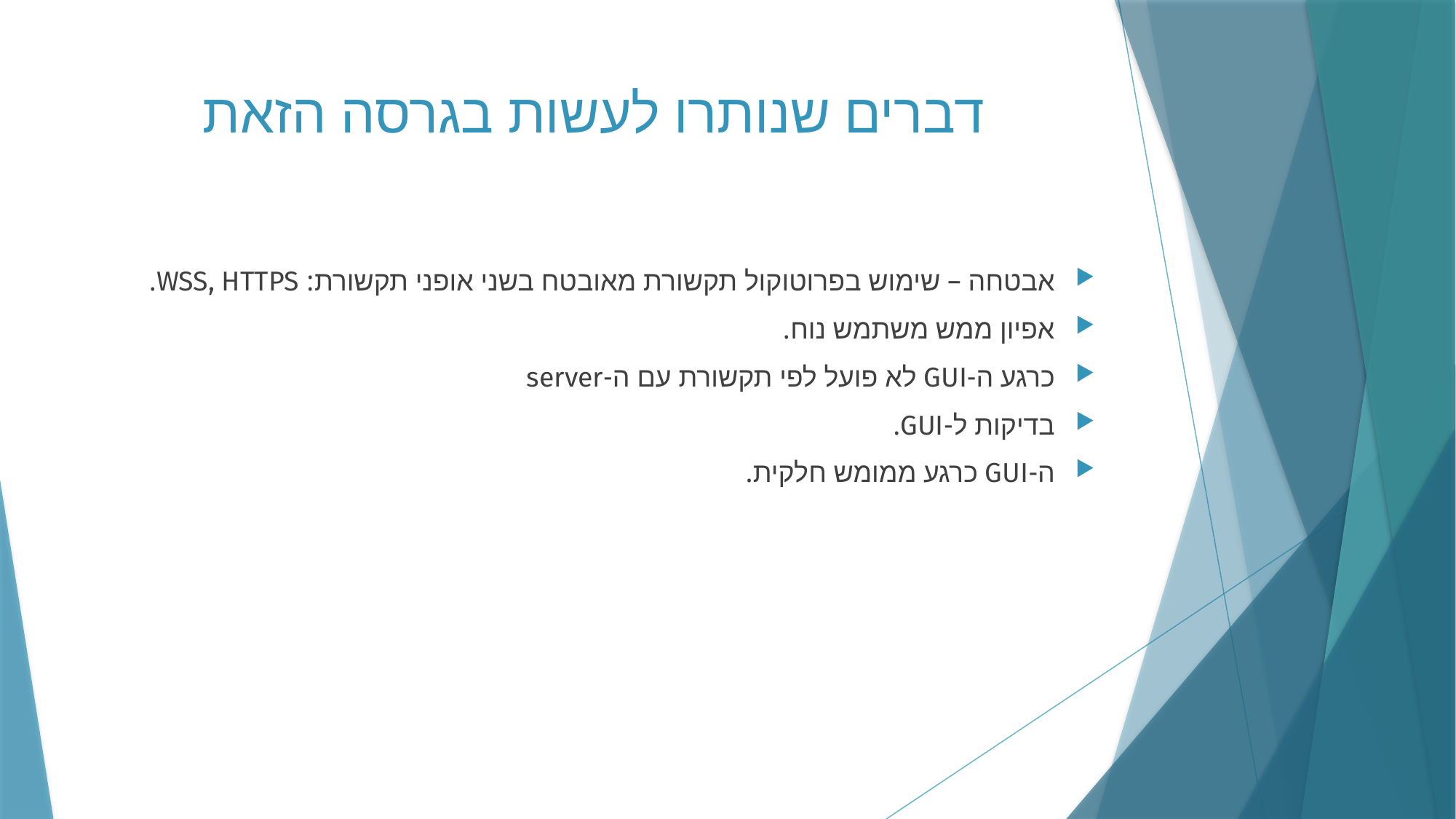

# דברים שנותרו לעשות בגרסה הזאת
אבטחה – שימוש בפרוטוקול תקשורת מאובטח בשני אופני תקשורת: WSS, HTTPS.
אפיון ממש משתמש נוח.
כרגע ה-GUI לא פועל לפי תקשורת עם ה-server
בדיקות ל-GUI.
ה-GUI כרגע ממומש חלקית.